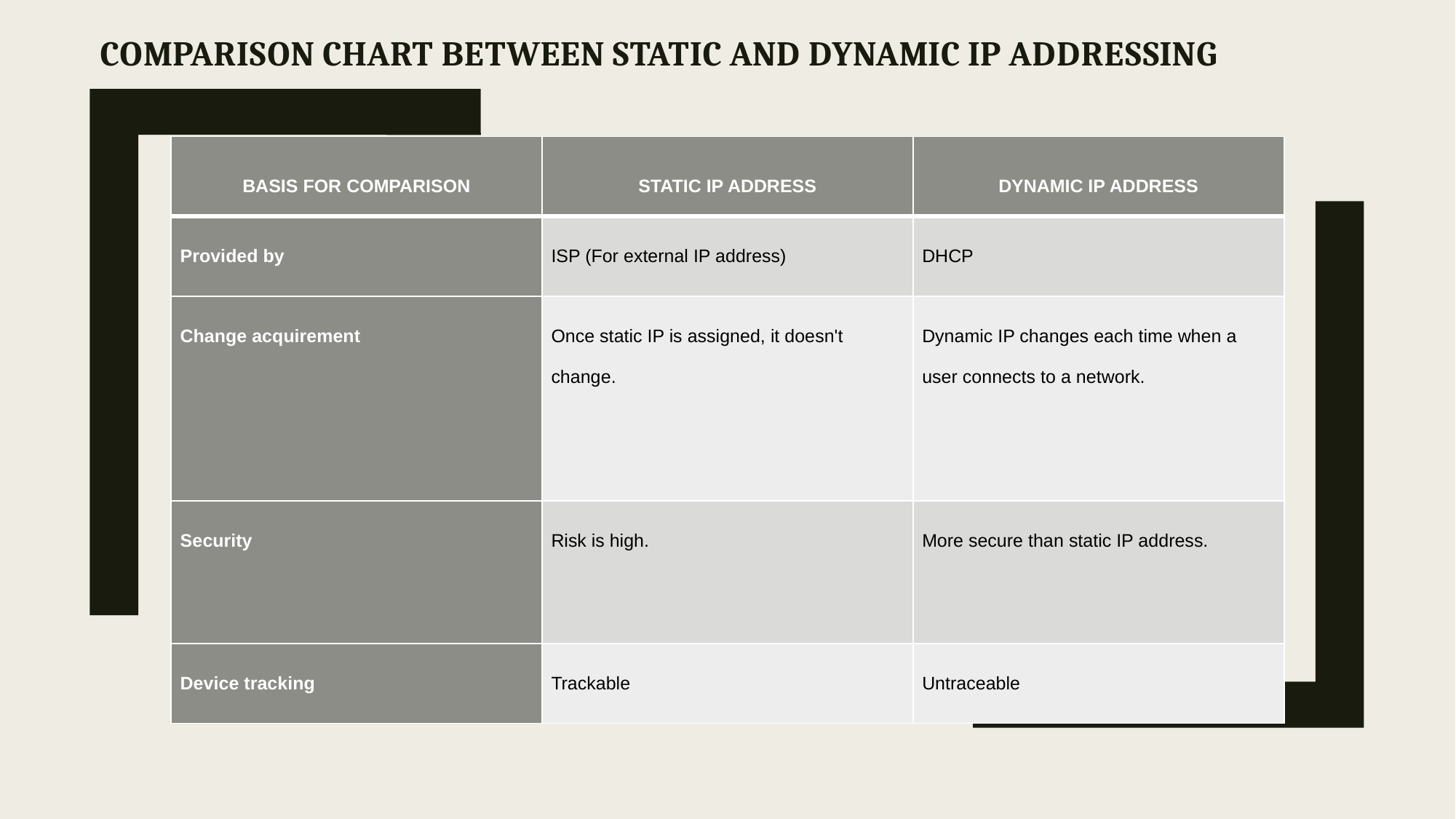

COMPARISON CHART BETWEEN STATIC AND DYNAMIC IP ADDRESSING
| BASIS FOR COMPARISON | STATIC IP ADDRESS | DYNAMIC IP ADDRESS |
| --- | --- | --- |
| Provided by | ISP (For external IP address) | DHCP |
| Change acquirement | Once static IP is assigned, it doesn't change. | Dynamic IP changes each time when a user connects to a network. |
| Security | Risk is high. | More secure than static IP address. |
| Device tracking | Trackable | Untraceable |